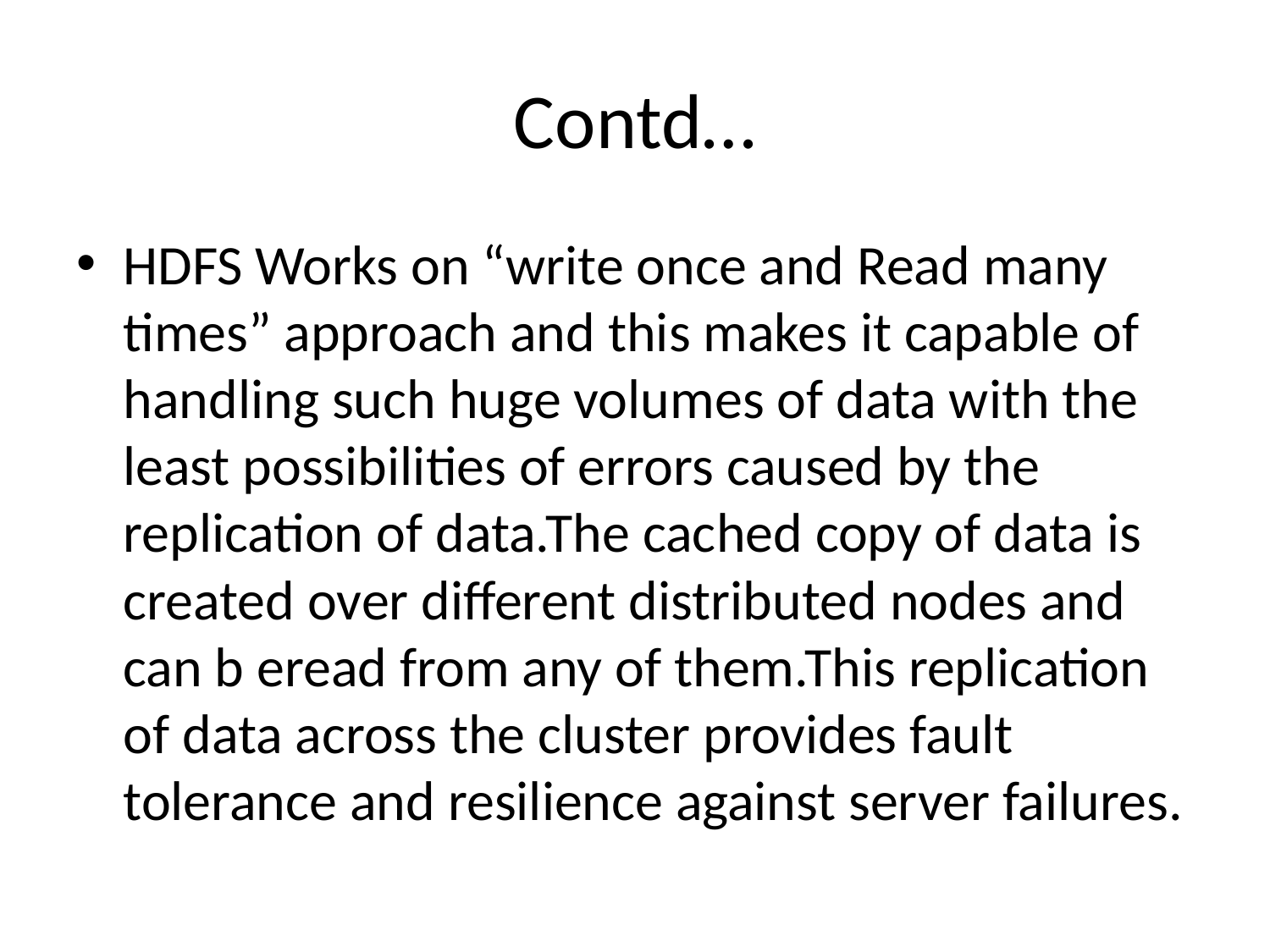

# Contd…
HDFS Works on “write once and Read many times” approach and this makes it capable of handling such huge volumes of data with the least possibilities of errors caused by the replication of data.The cached copy of data is created over different distributed nodes and can b eread from any of them.This replication of data across the cluster provides fault tolerance and resilience against server failures.